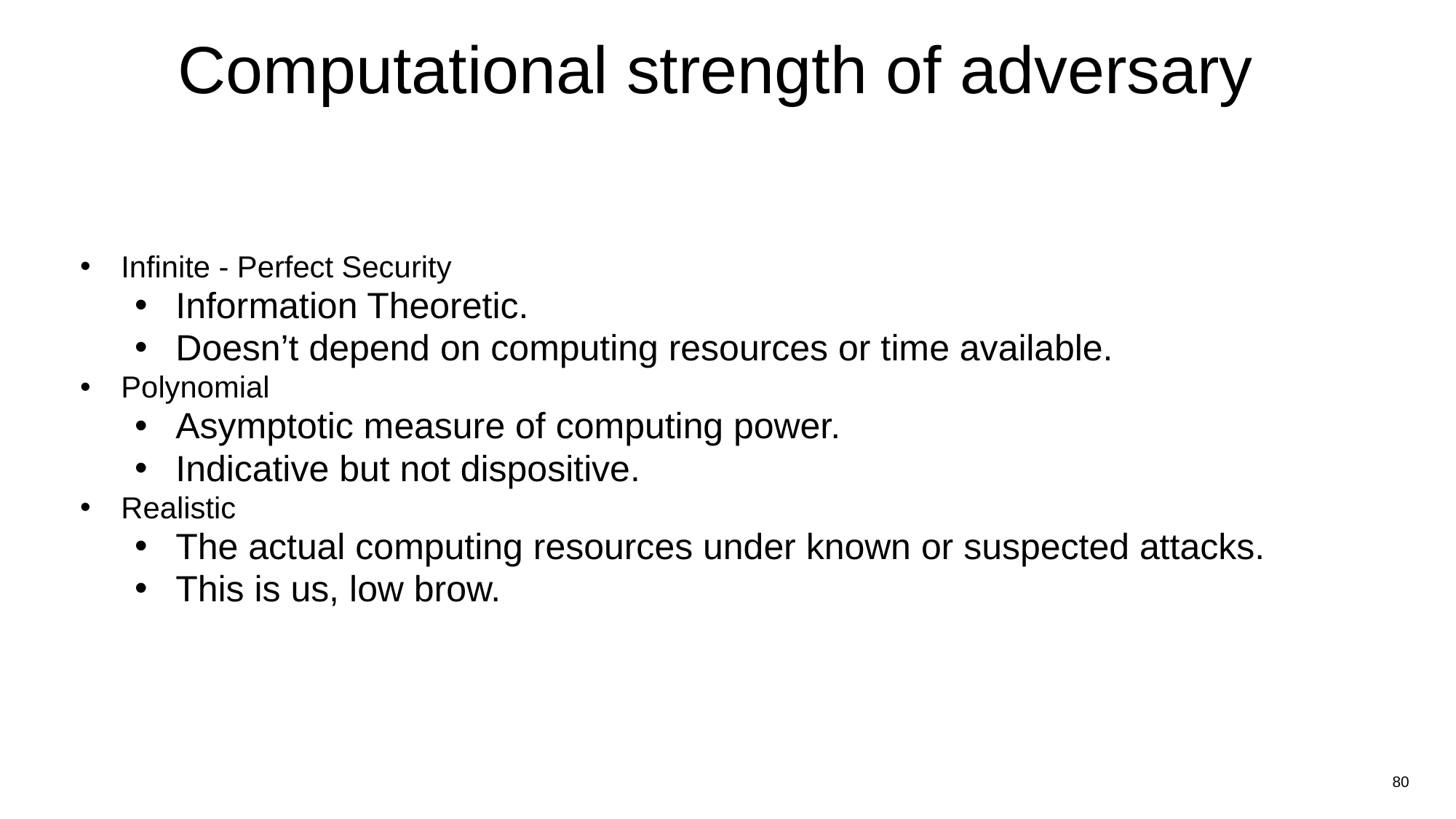

# Computational strength of adversary
Infinite - Perfect Security
Information Theoretic.
Doesn’t depend on computing resources or time available.
Polynomial
Asymptotic measure of computing power.
Indicative but not dispositive.
Realistic
The actual computing resources under known or suspected attacks.
This is us, low brow.
80